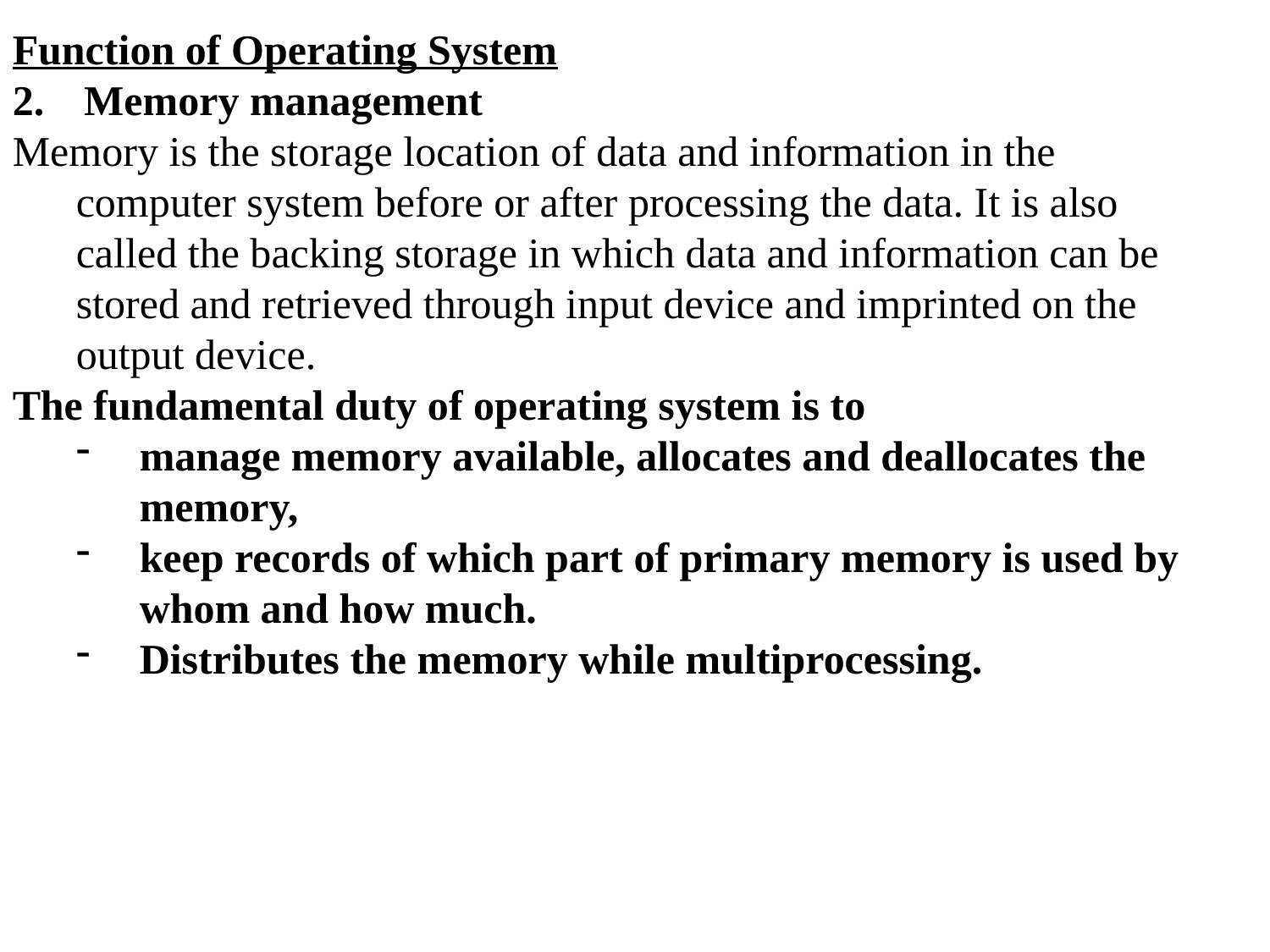

Function of Operating System
2.	Memory management
Memory is the storage location of data and information in the computer system before or after processing the data. It is also called the backing storage in which data and information can be stored and retrieved through input device and imprinted on the output device.
The fundamental duty of operating system is to
manage memory available, allocates and deallocates the memory,
keep records of which part of primary memory is used by whom and how much.
Distributes the memory while multiprocessing.